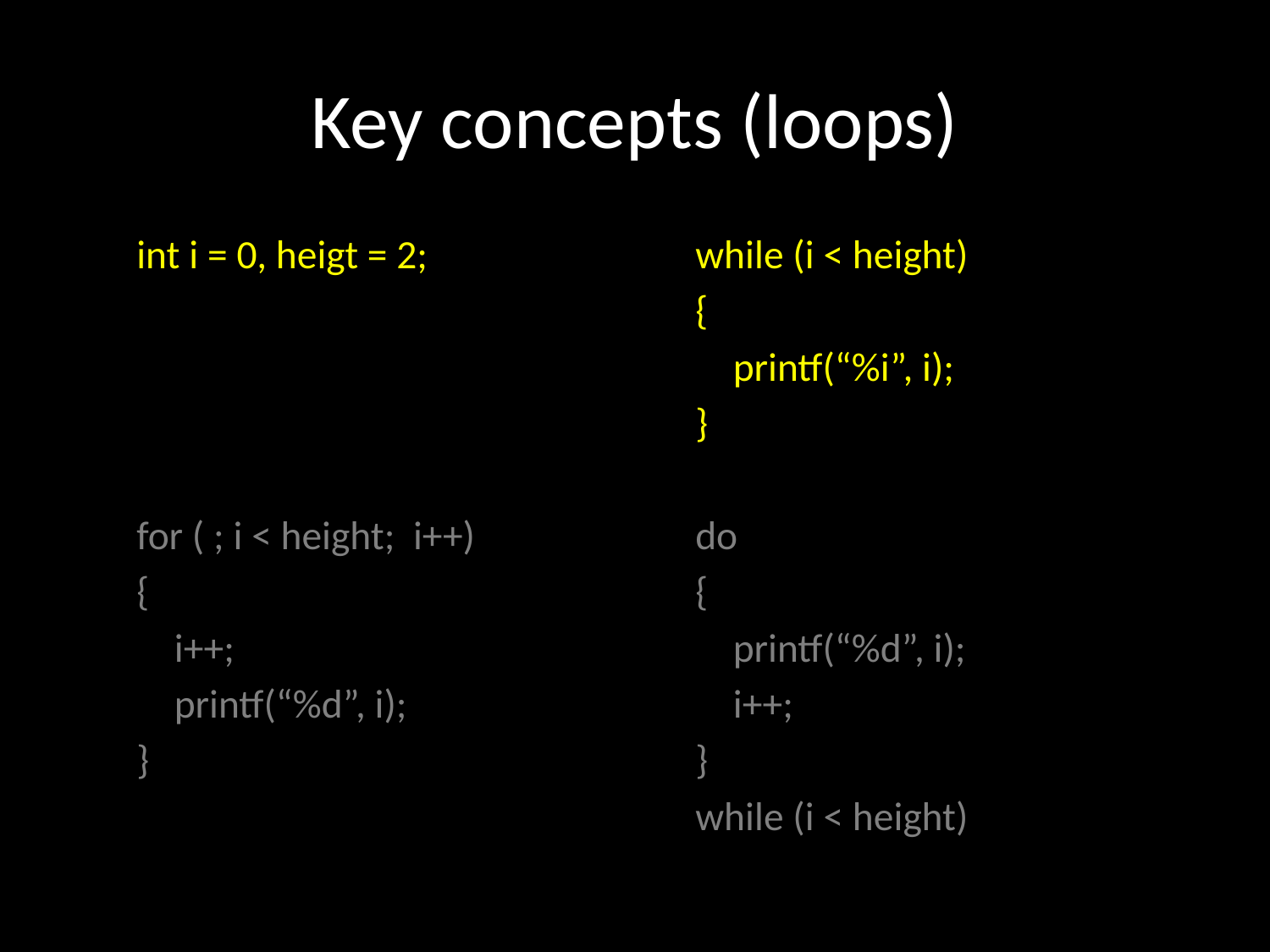

# Key concepts (loops)
int i = 0, heigt = 2;

for ( ; i < height;  i++)
{
	i++;
	printf(“%d”, i);
}

while (i < height)
{
	printf(“%i”, i);
}

do
{
	printf(“%d”, i);
	i++;
}
while (i < height)